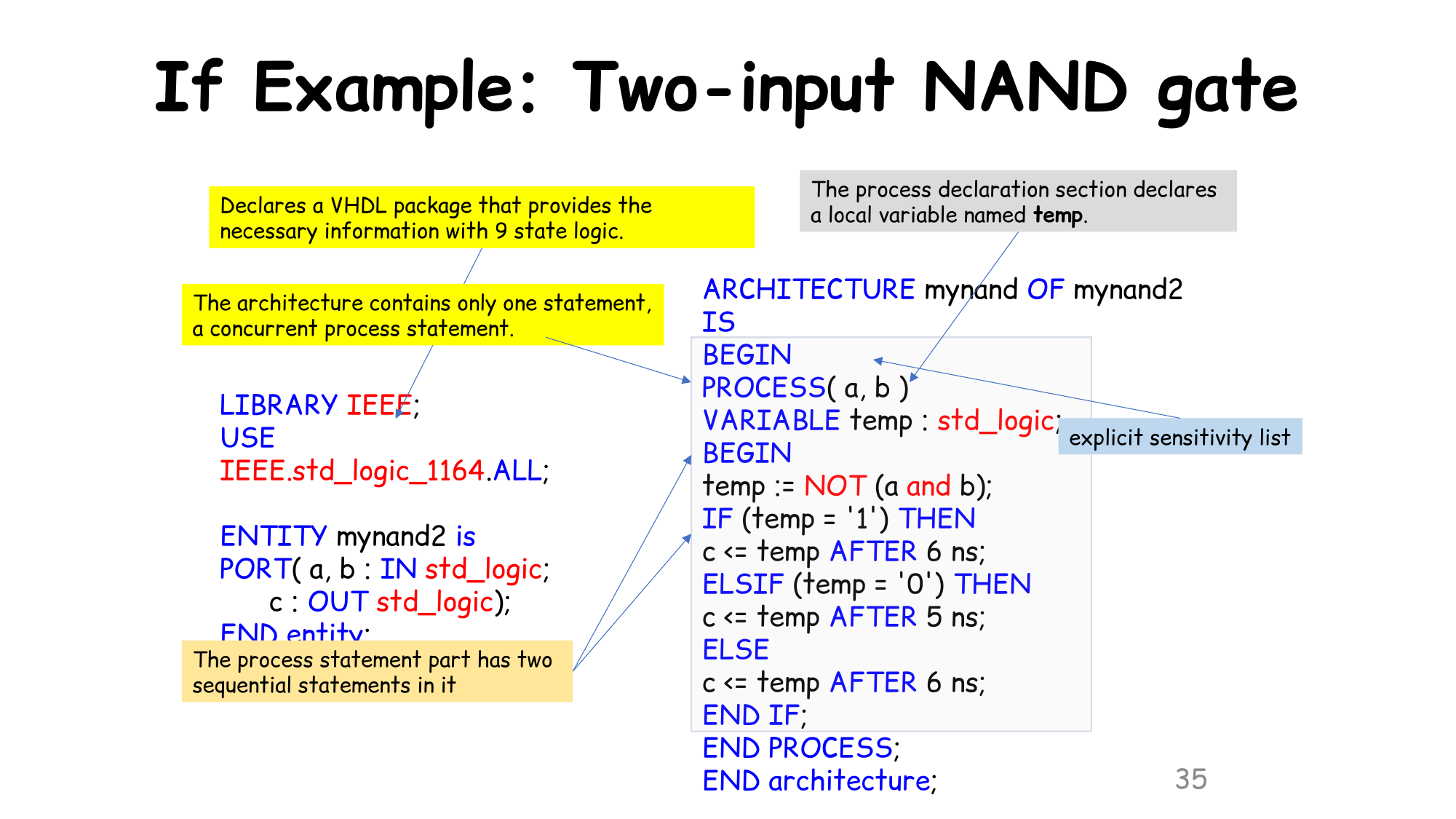

# If Example: Two-input NAND gate
The process declaration section declares a local variable named temp.
Declares a VHDL package that provides the necessary information with 9 state logic.
ARCHITECTURE mynand OF mynand2 IS
BEGIN
PROCESS( a, b )
VARIABLE temp : std_logic;
BEGIN
temp := NOT (a and b);
IF (temp = '1') THEN
c <= temp AFTER 6 ns;
ELSIF (temp = '0') THEN
c <= temp AFTER 5 ns;
ELSE
c <= temp AFTER 6 ns;
END IF;
END PROCESS;
END architecture;
The architecture contains only one statement, a concurrent process statement.

explicit sensitivity list
LIBRARY IEEE;
USE IEEE.std_logic_1164.ALL;

ENTITY mynand2 is
PORT( a, b : IN std_logic;
      c : OUT std_logic);
END entity;

The process statement part has two sequential statements in it
35